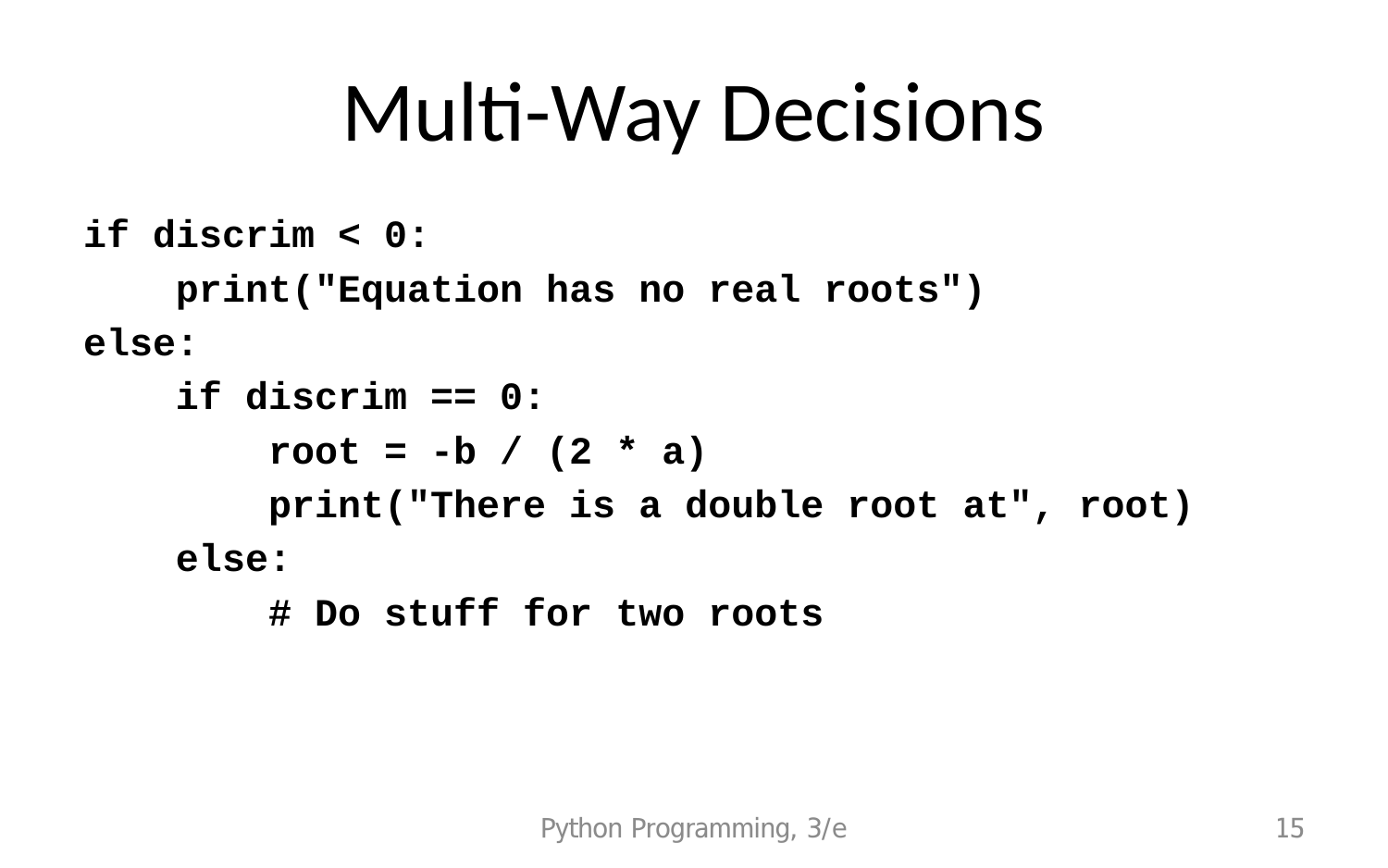

# Multi-Way Decisions
if discrim < 0:
    print("Equation has no real roots")
else:
    if discrim == 0:
        root = -b / (2 * a)
        print("There is a double root at", root)
    else:
        # Do stuff for two roots
Python Programming, 3/e
15